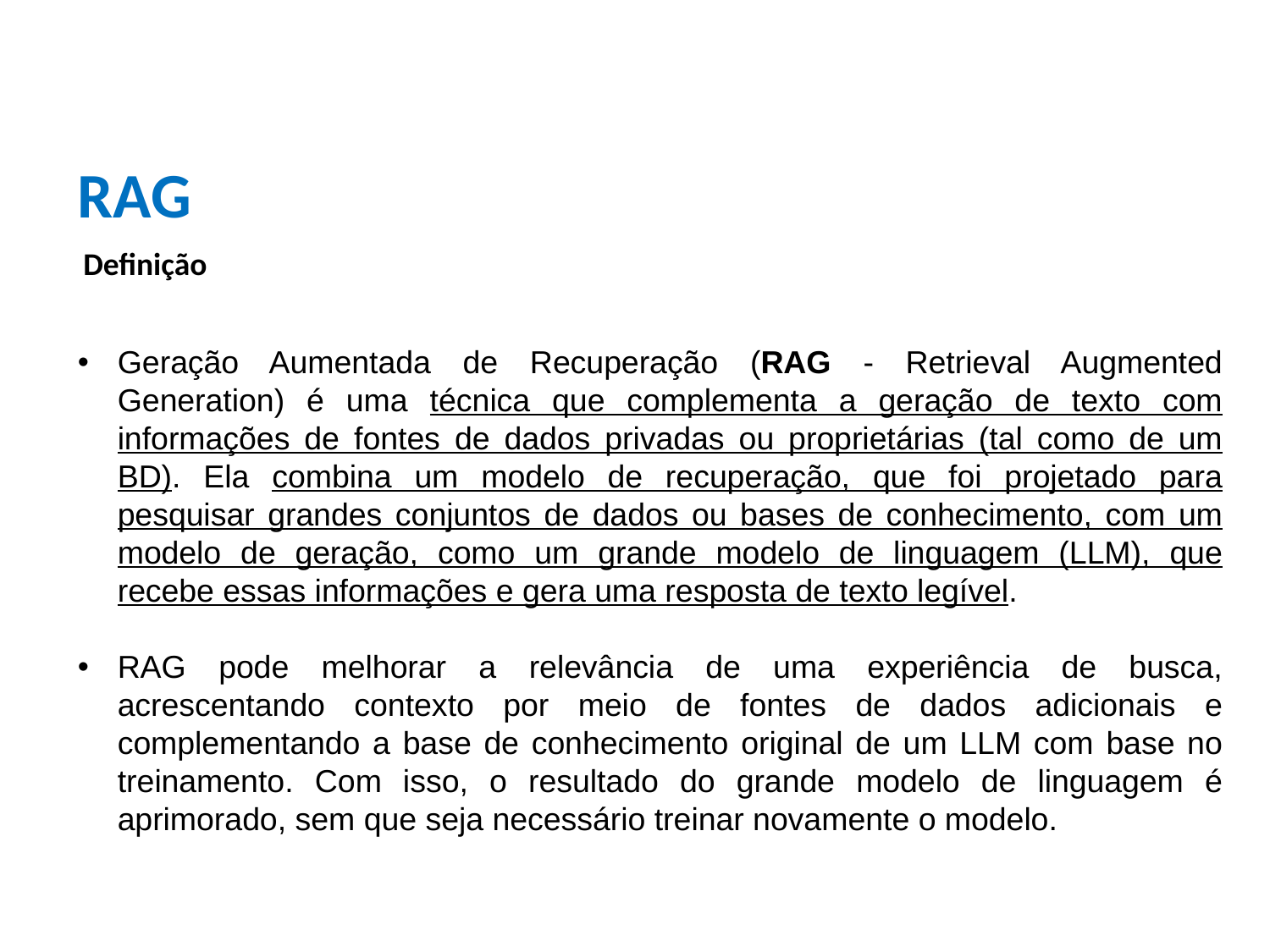

RAG
Definição
Geração Aumentada de Recuperação (RAG - Retrieval Augmented Generation) é uma técnica que complementa a geração de texto com informações de fontes de dados privadas ou proprietárias (tal como de um BD). Ela combina um modelo de recuperação, que foi projetado para pesquisar grandes conjuntos de dados ou bases de conhecimento, com um modelo de geração, como um grande modelo de linguagem (LLM), que recebe essas informações e gera uma resposta de texto legível.

RAG pode melhorar a relevância de uma experiência de busca, acrescentando contexto por meio de fontes de dados adicionais e complementando a base de conhecimento original de um LLM com base no treinamento. Com isso, o resultado do grande modelo de linguagem é aprimorado, sem que seja necessário treinar novamente o modelo.